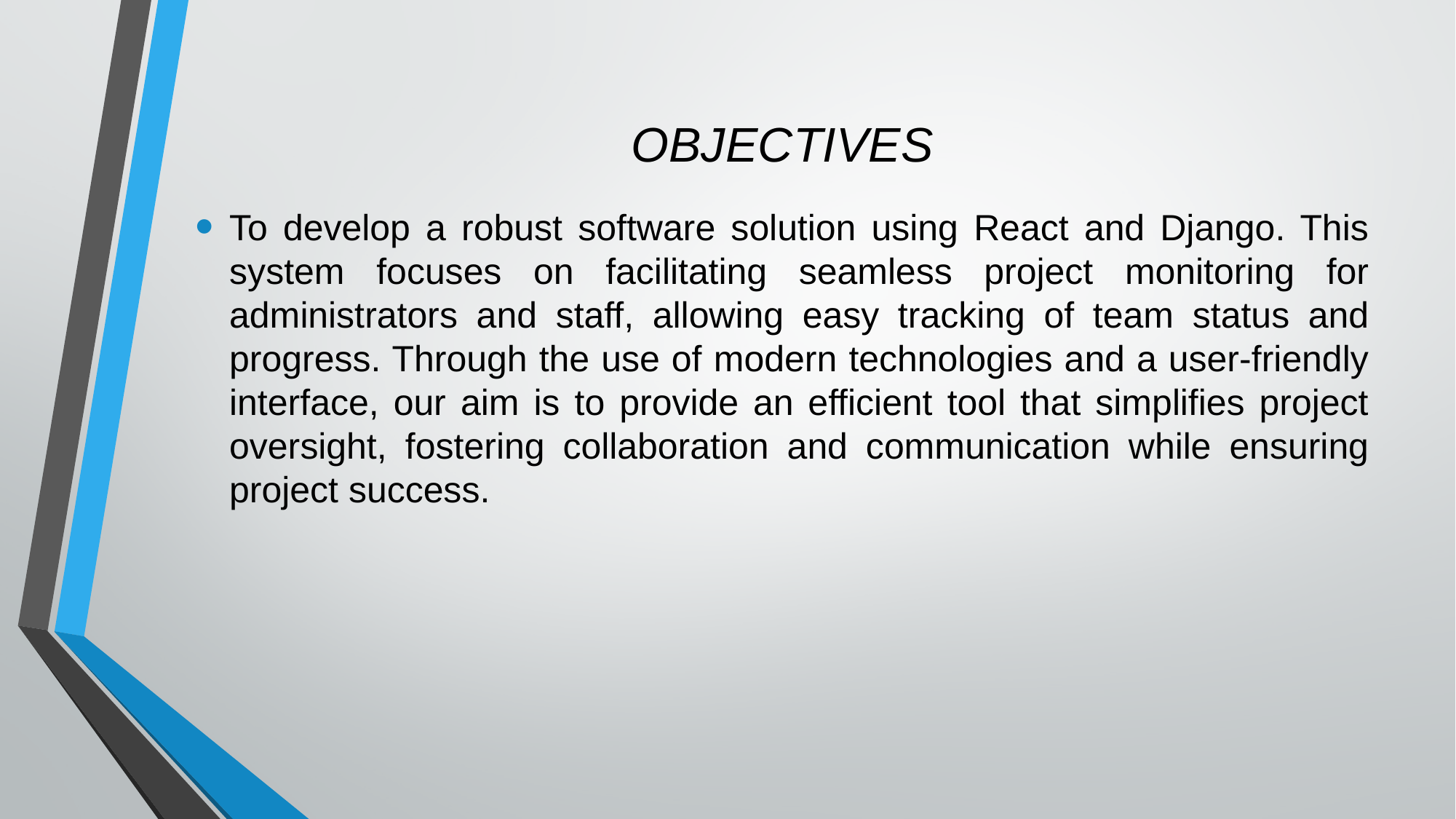

# OBJECTIVES
To develop a robust software solution using React and Django. This system focuses on facilitating seamless project monitoring for administrators and staff, allowing easy tracking of team status and progress. Through the use of modern technologies and a user-friendly interface, our aim is to provide an efficient tool that simplifies project oversight, fostering collaboration and communication while ensuring project success.